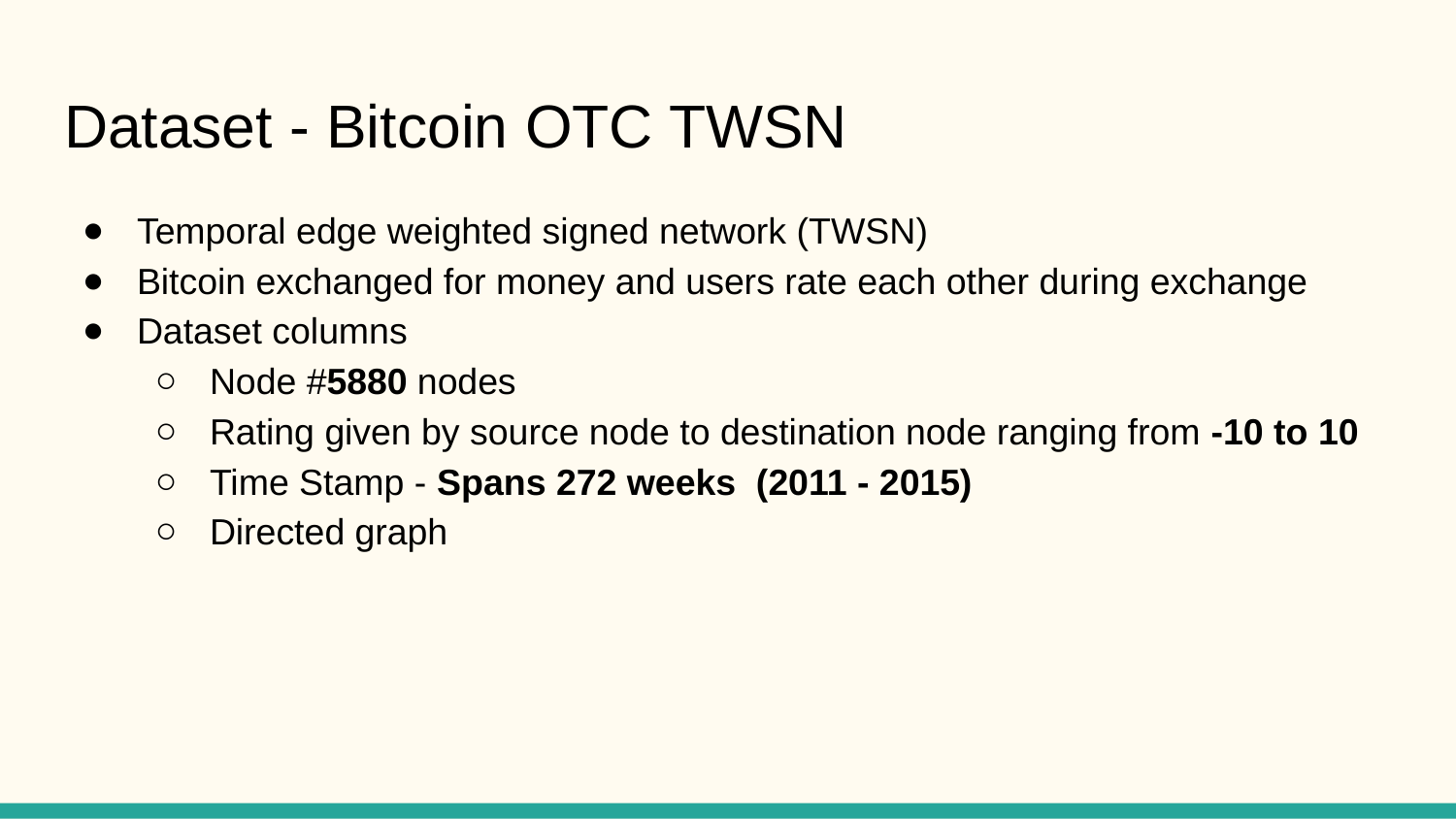

# Dataset - Bitcoin OTC TWSN
Temporal edge weighted signed network (TWSN)
Bitcoin exchanged for money and users rate each other during exchange
Dataset columns
Node #5880 nodes
Rating given by source node to destination node ranging from -10 to 10
Time Stamp - Spans 272 weeks  (2011 - 2015)
Directed graph